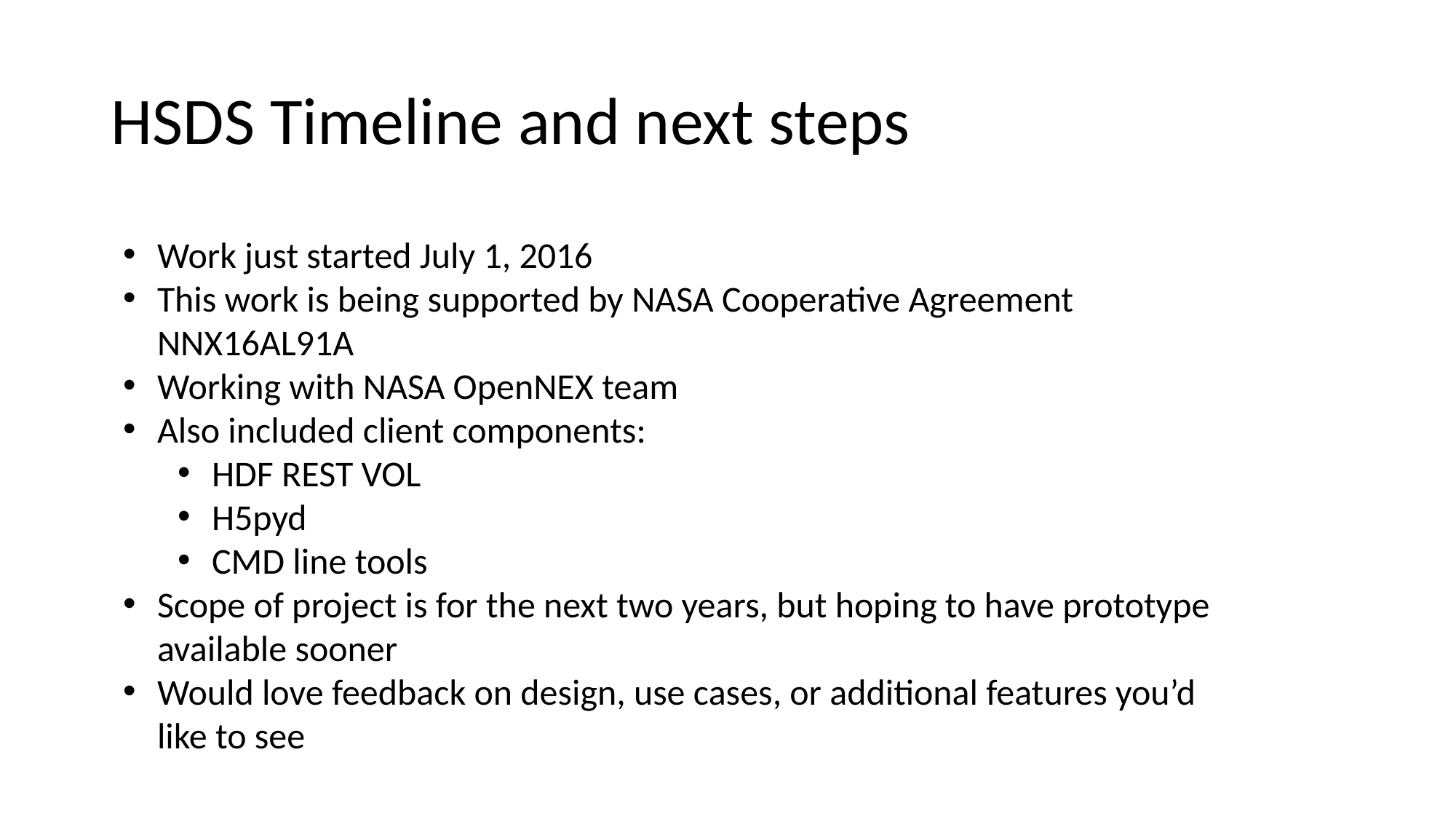

# HSDS Timeline and next steps
Work just started July 1, 2016
This work is being supported by NASA Cooperative Agreement NNX16AL91A
Working with NASA OpenNEX team
Also included client components:
HDF REST VOL
H5pyd
CMD line tools
Scope of project is for the next two years, but hoping to have prototype available sooner
Would love feedback on design, use cases, or additional features you’d like to see